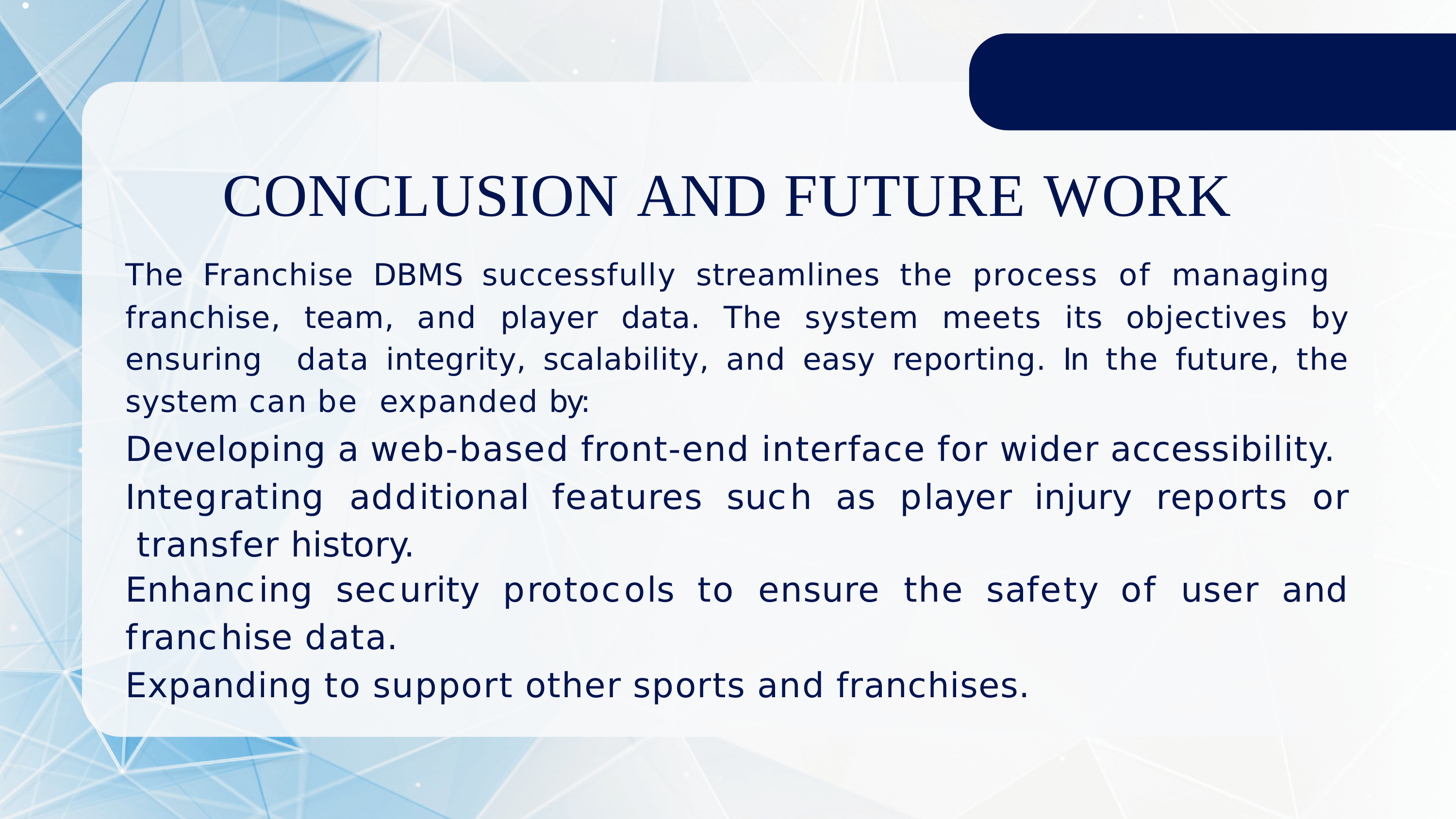

# CONCLUSION AND FUTURE WORK
The Franchise DBMS successfully streamlines the process of managing  franchise, team, and player data. The system meets its objectives by ensuring  data integrity, scalability, and easy reporting. In the future, the system can be  expanded by:
Developing a web-based front-end interface for wider accessibility.  Integrating	additional	features	such	as	player	injury	reports	or  transfer history.
Enhancing	security	protocols	to	ensure	the	safety	of	user	and
franchise data.
Expanding to support other sports and franchises.